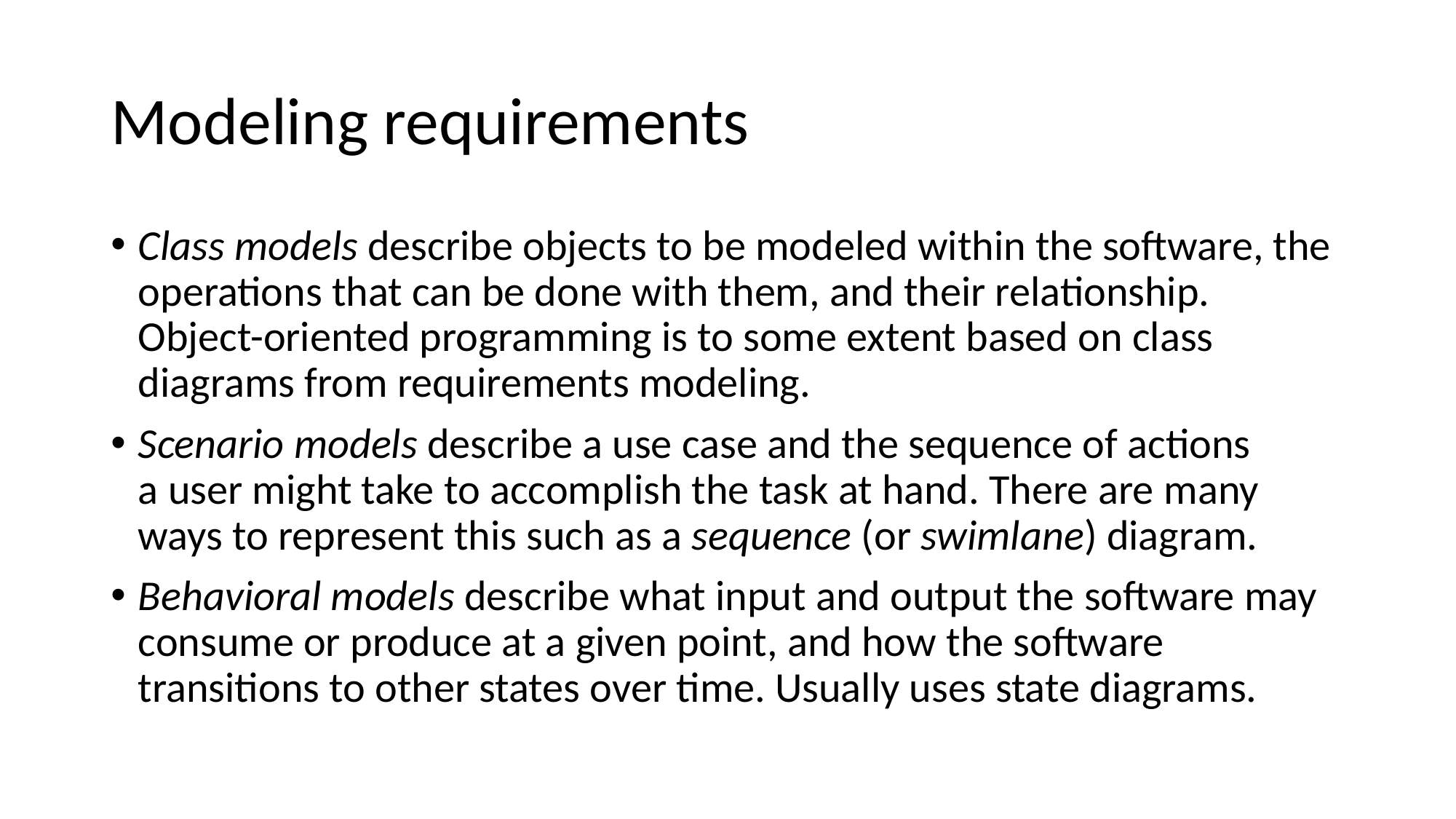

# Modeling requirements
Class models describe objects to be modeled within the software, the operations that can be done with them, and their relationship. Object-oriented programming is to some extent based on class diagrams from requirements modeling.
Scenario models describe a use case and the sequence of actions a user might take to accomplish the task at hand. There are many ways to represent this such as a sequence (or swimlane) diagram.
Behavioral models describe what input and output the software may consume or produce at a given point, and how the software transitions to other states over time. Usually uses state diagrams.